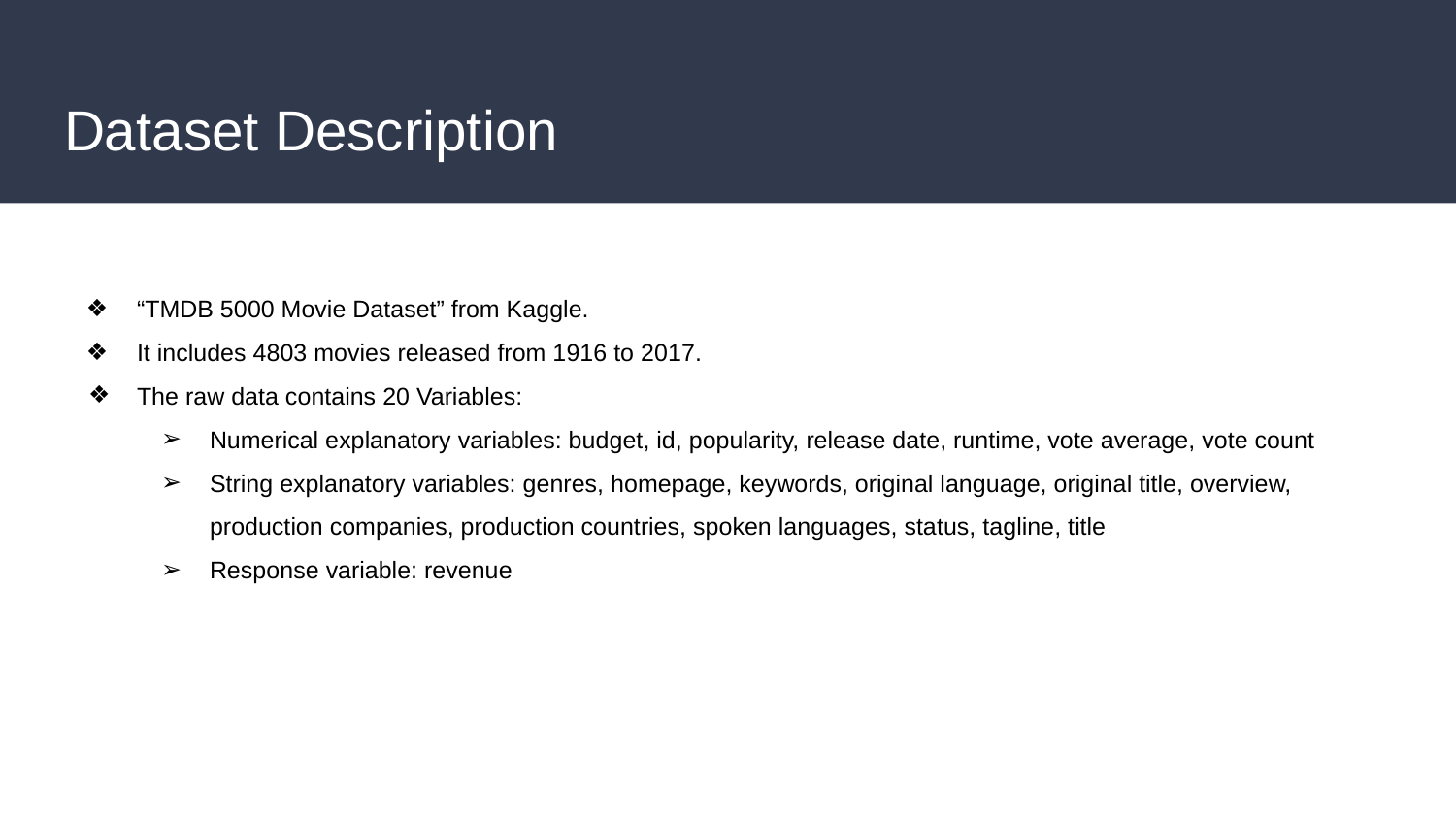

# Dataset Description
“TMDB 5000 Movie Dataset” from Kaggle.
It includes 4803 movies released from 1916 to 2017.
The raw data contains 20 Variables:
Numerical explanatory variables: budget, id, popularity, release date, runtime, vote average, vote count
String explanatory variables: genres, homepage, keywords, original language, original title, overview, production companies, production countries, spoken languages, status, tagline, title
Response variable: revenue